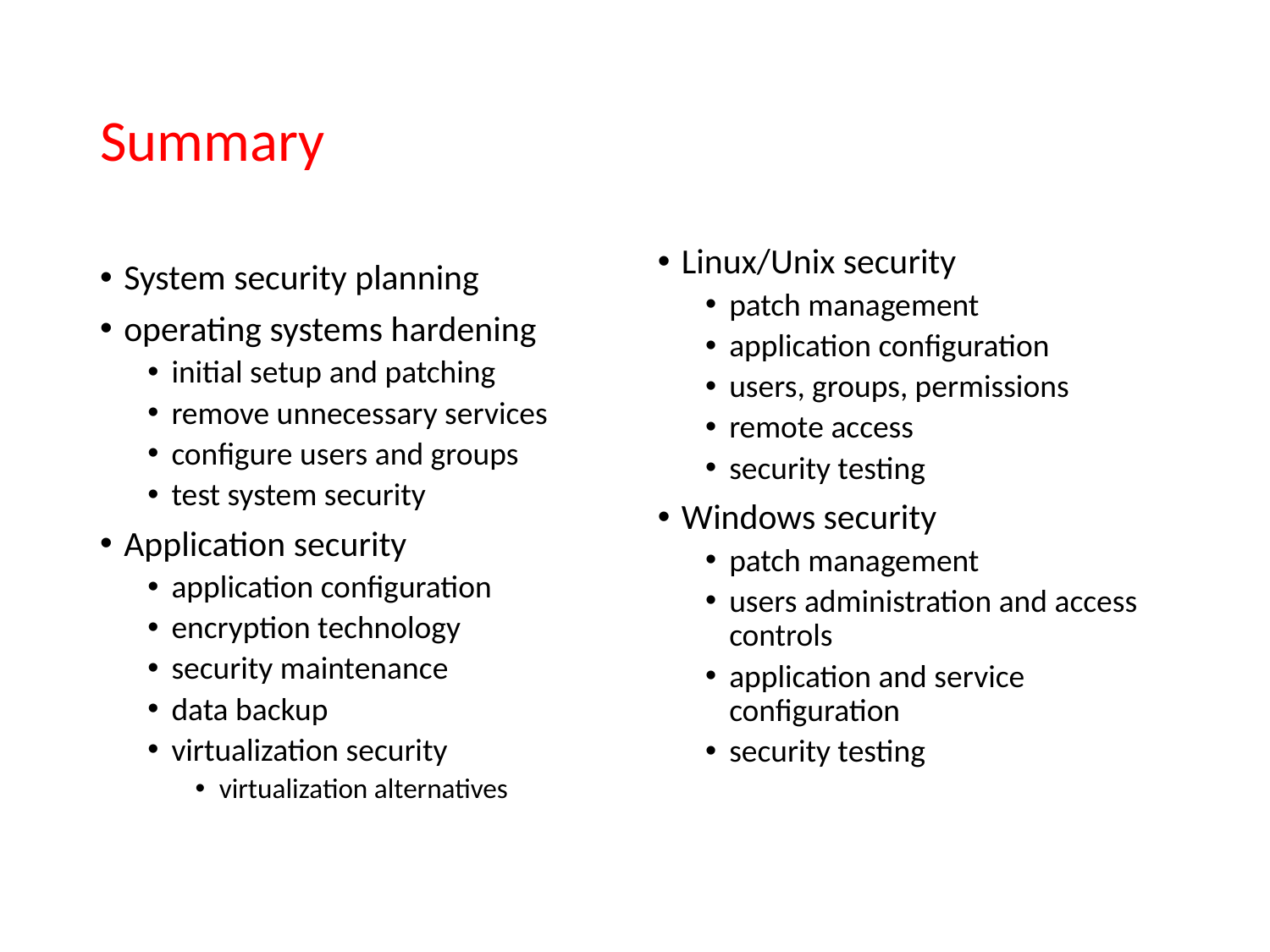

# Summary

Linux/Unix security
patch management
application configuration
users, groups, permissions
remote access
security testing
Windows security
patch management
users administration and access controls
application and service         configuration
security testing

System security planning
operating systems hardening
initial setup and patching
remove unnecessary services
configure users and groups
test system security
Application security
application configuration
encryption technology
security maintenance
data backup
virtualization security
virtualization alternatives